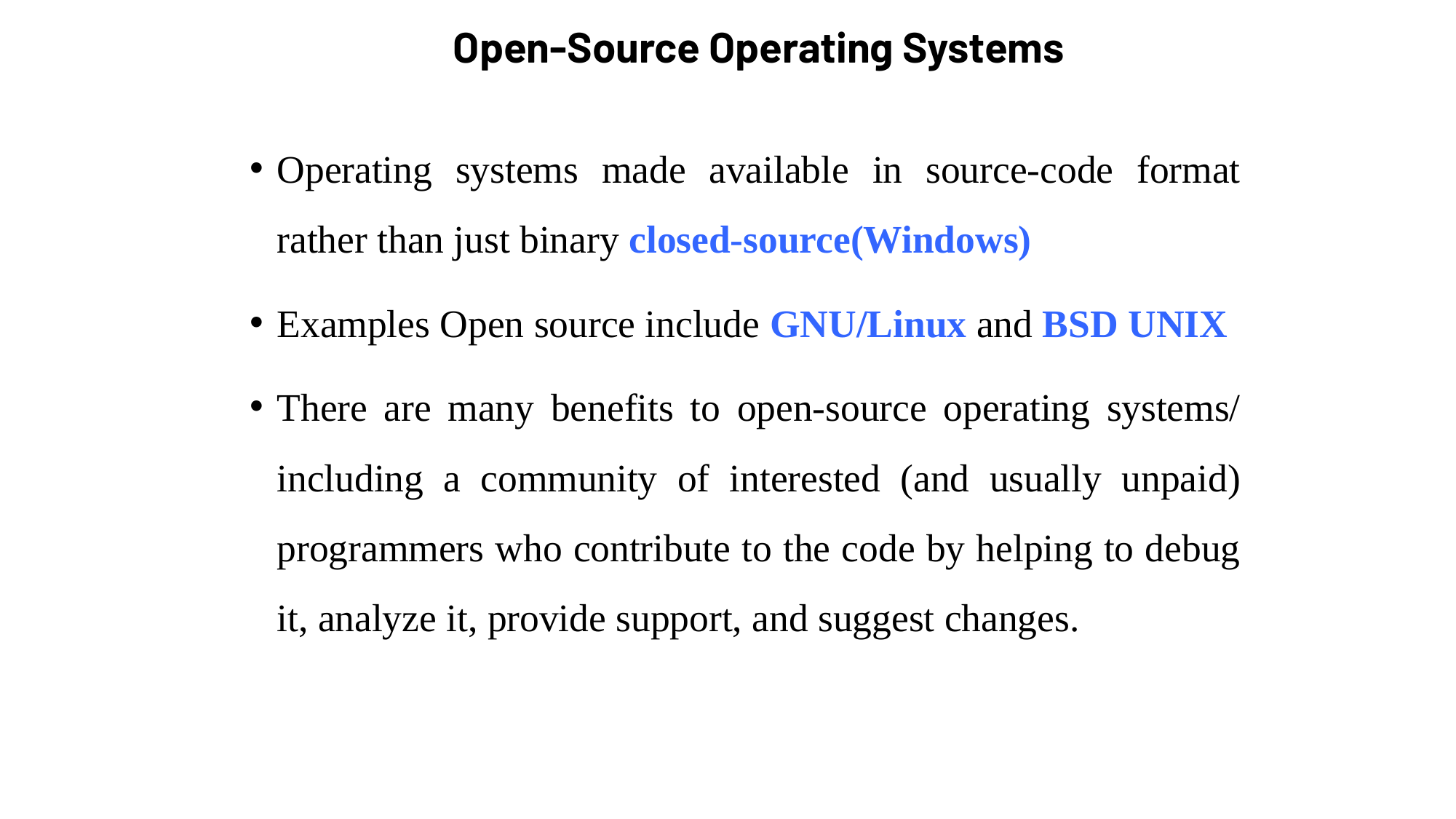

Open-Source Operating Systems
Operating systems made available in source-code format rather than just binary closed-source(Windows)
Examples Open source include GNU/Linux and BSD UNIX
There are many benefits to open-source operating systems/ including a community of interested (and usually unpaid) programmers who contribute to the code by helping to debug it, analyze it, provide support, and suggest changes.